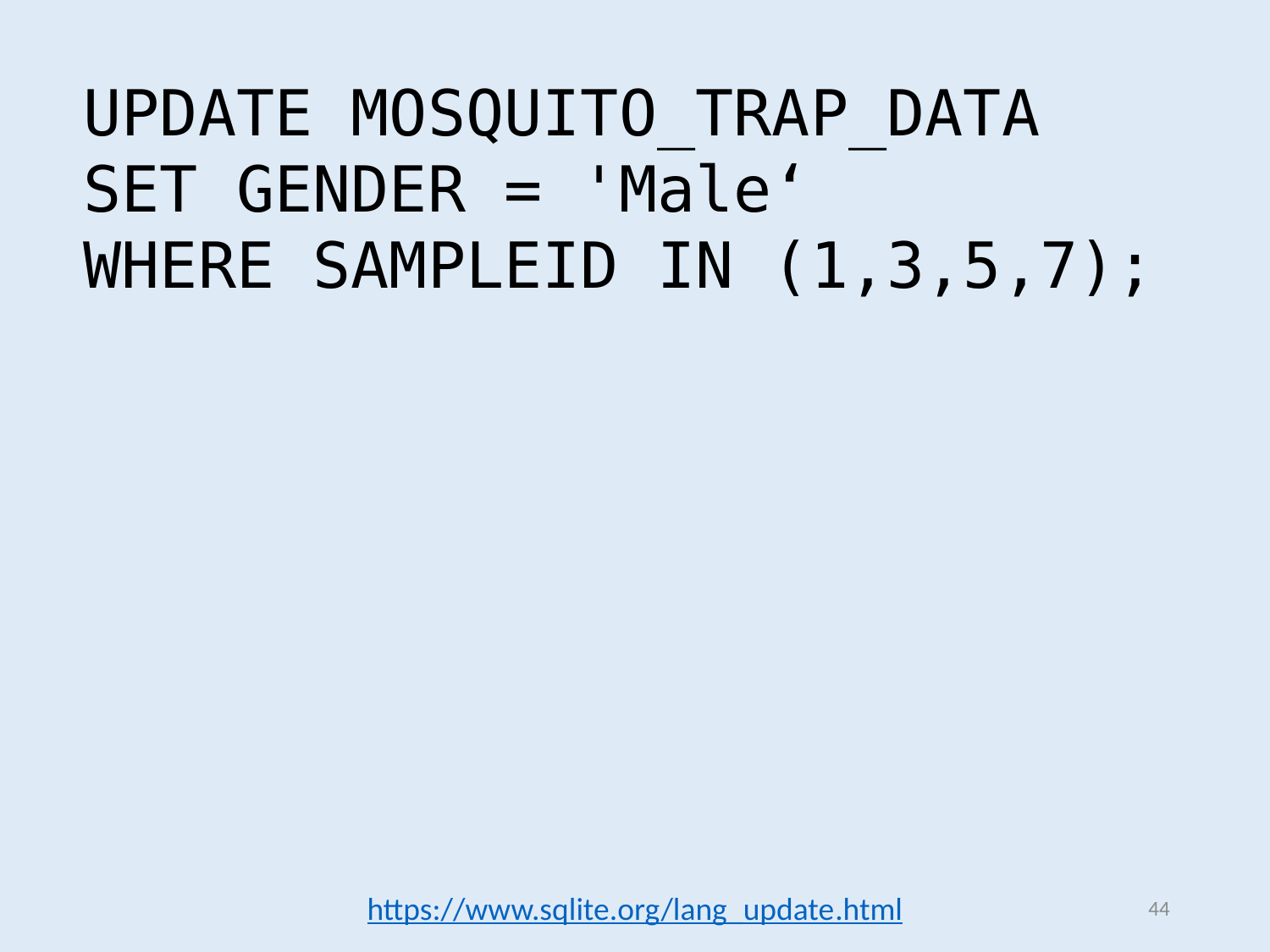

UPDATE MOSQUITO_TRAP_DATA
SET GENDER = 'Male‘
WHERE SAMPLEID IN (1,3,5,7);
https://www.sqlite.org/lang_update.html
44